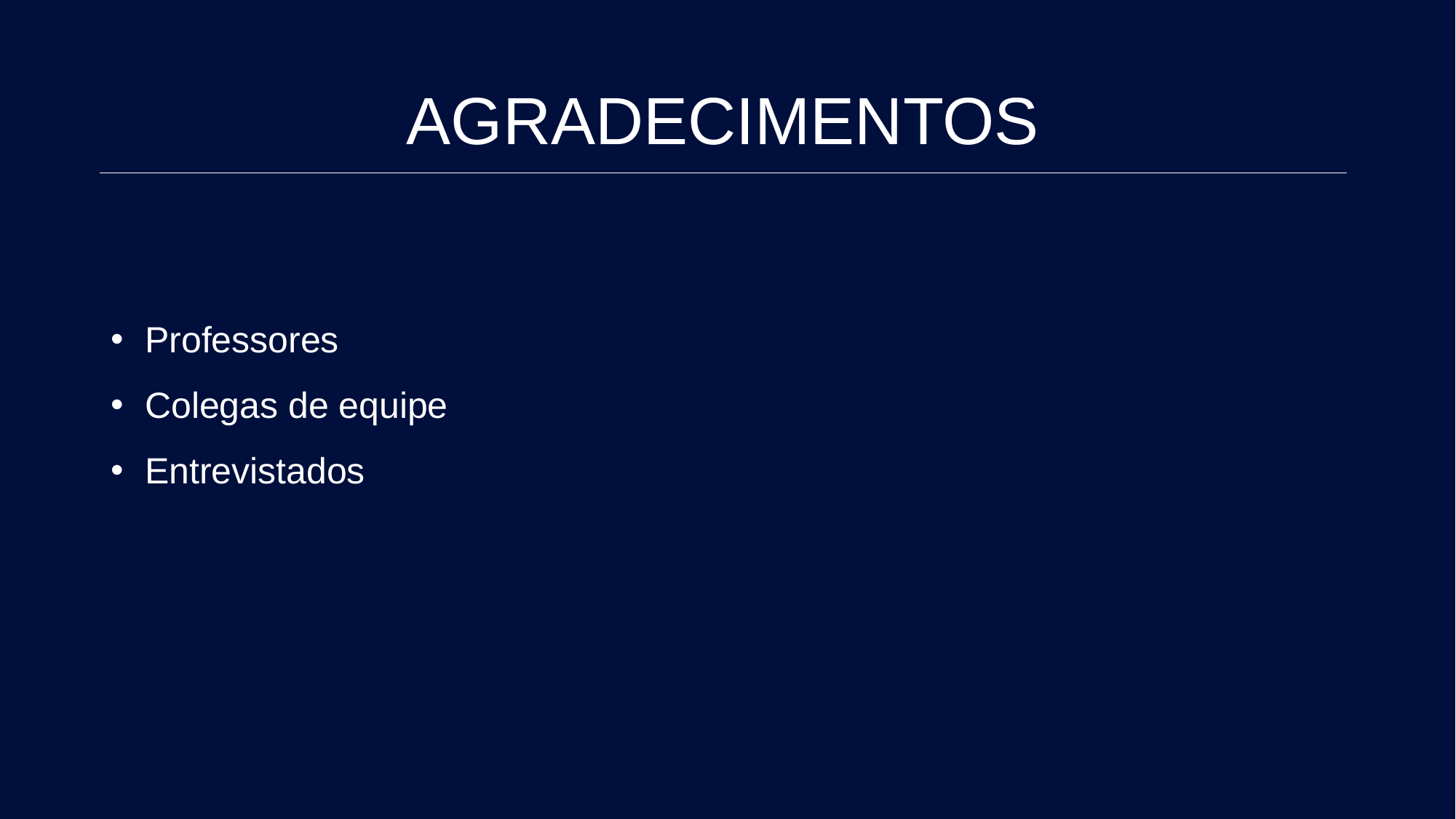

# AGRADECIMENTOS

Professores
Colegas de equipe
Entrevistados